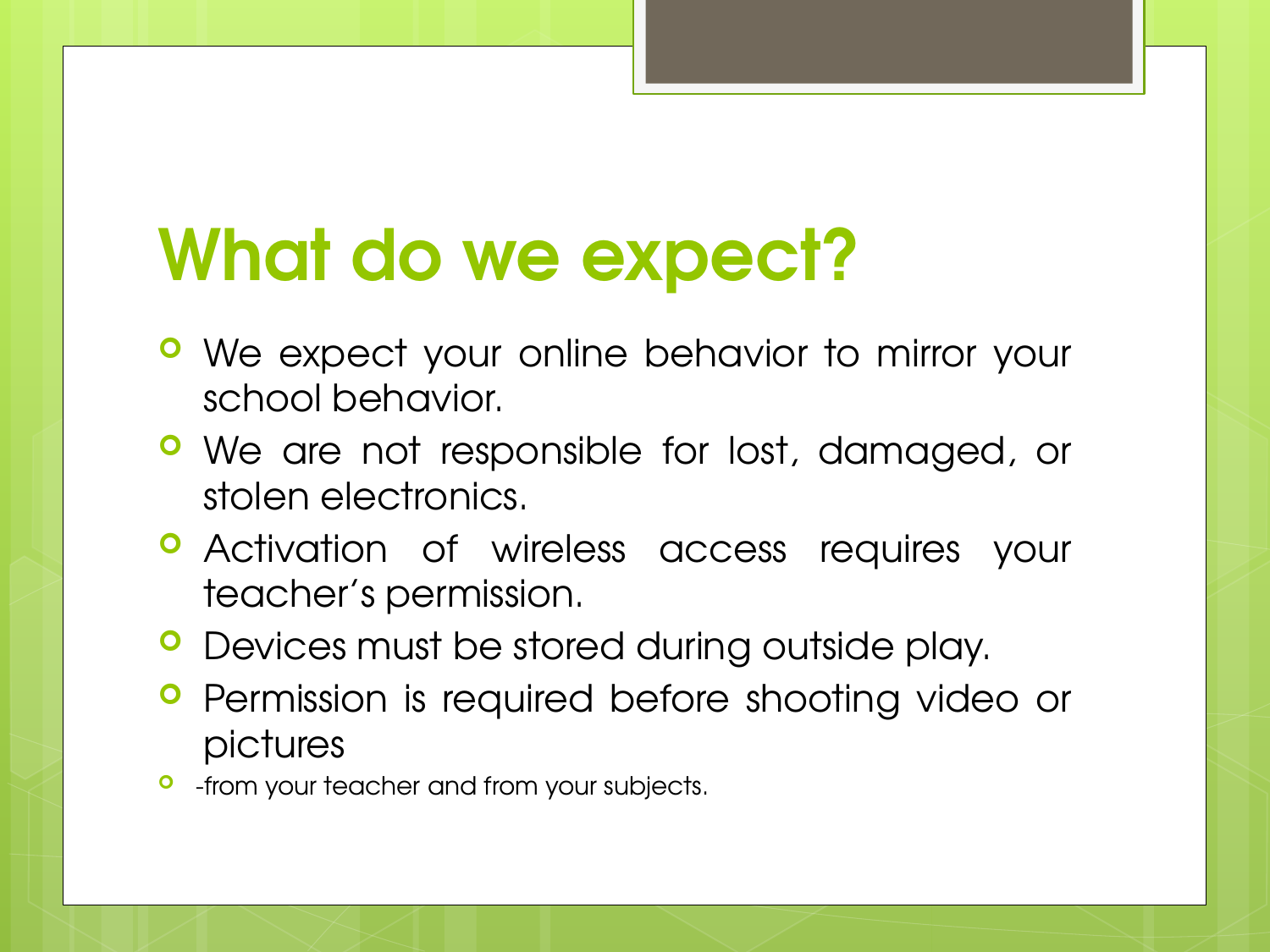

# What do we expect?
We expect your online behavior to mirror your school behavior.
We are not responsible for lost, damaged, or stolen electronics.
Activation of wireless access requires your teacher’s permission.
Devices must be stored during outside play.
Permission is required before shooting video or pictures
-from your teacher and from your subjects.